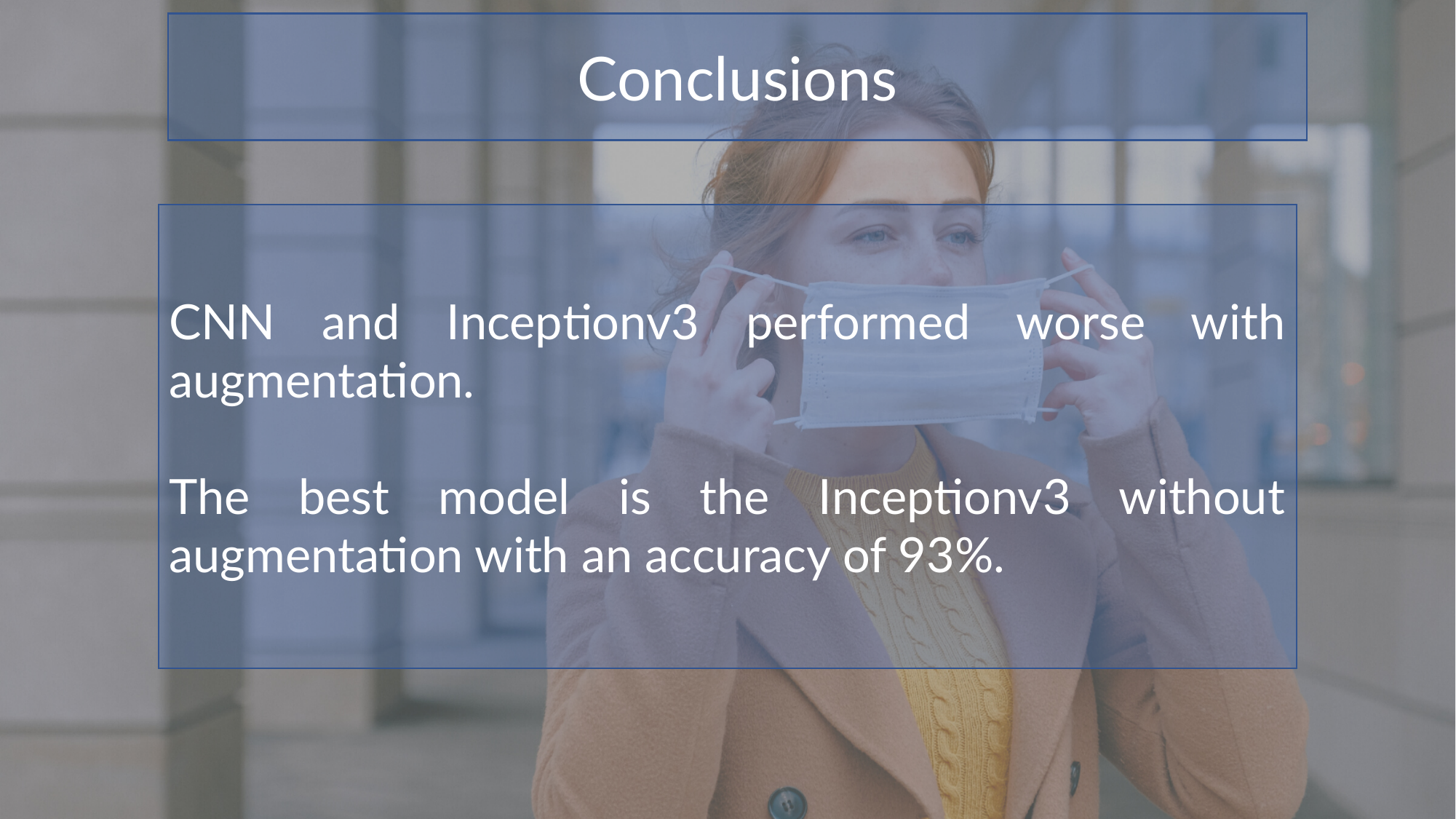

Conclusions
CNN and Inceptionv3 performed worse with augmentation.

The best model is the Inceptionv3 without augmentation with an accuracy of 93%.